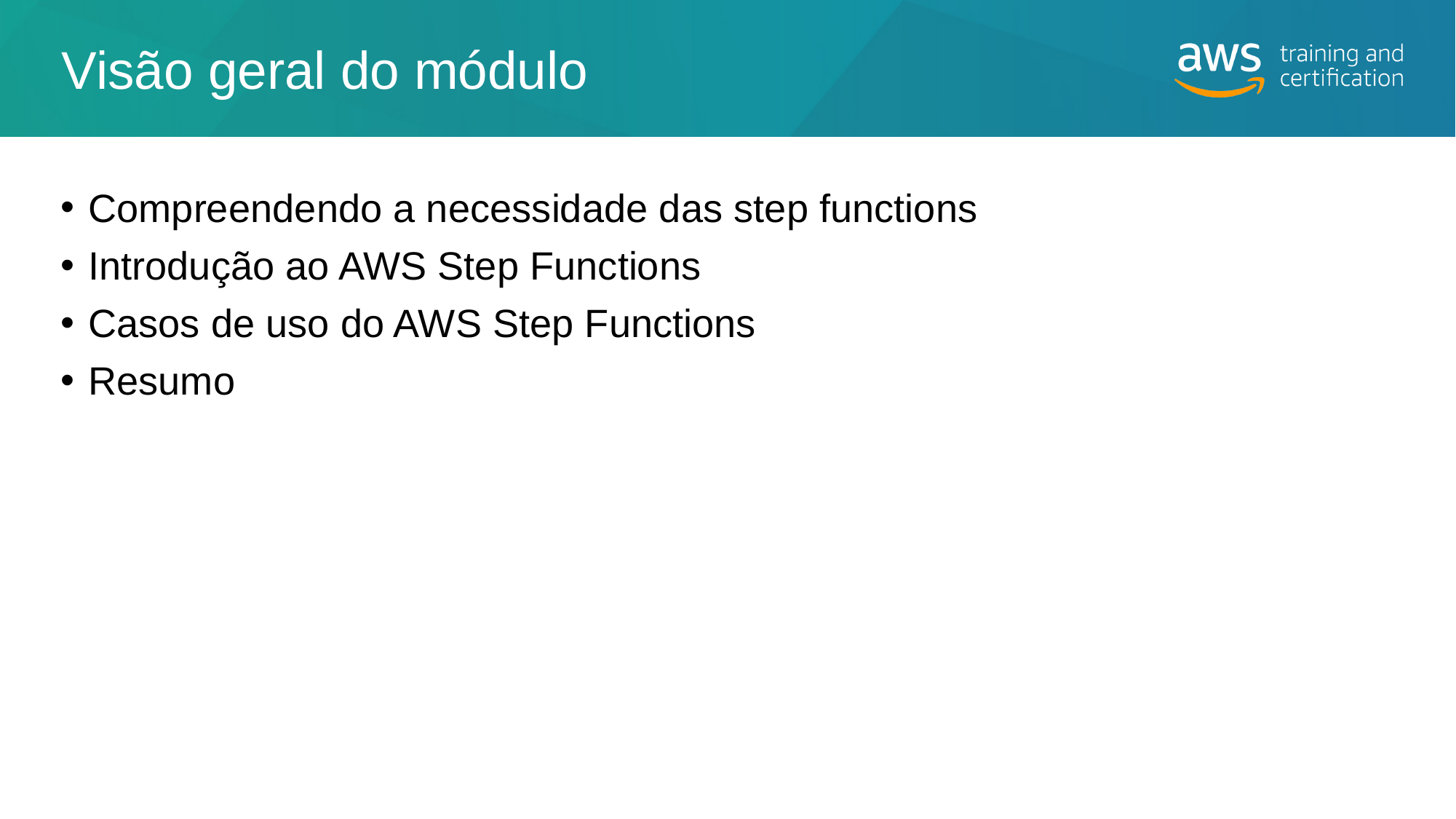

# Visão geral do módulo
Compreendendo a necessidade das step functions
Introdução ao AWS Step Functions
Casos de uso do AWS Step Functions
Resumo